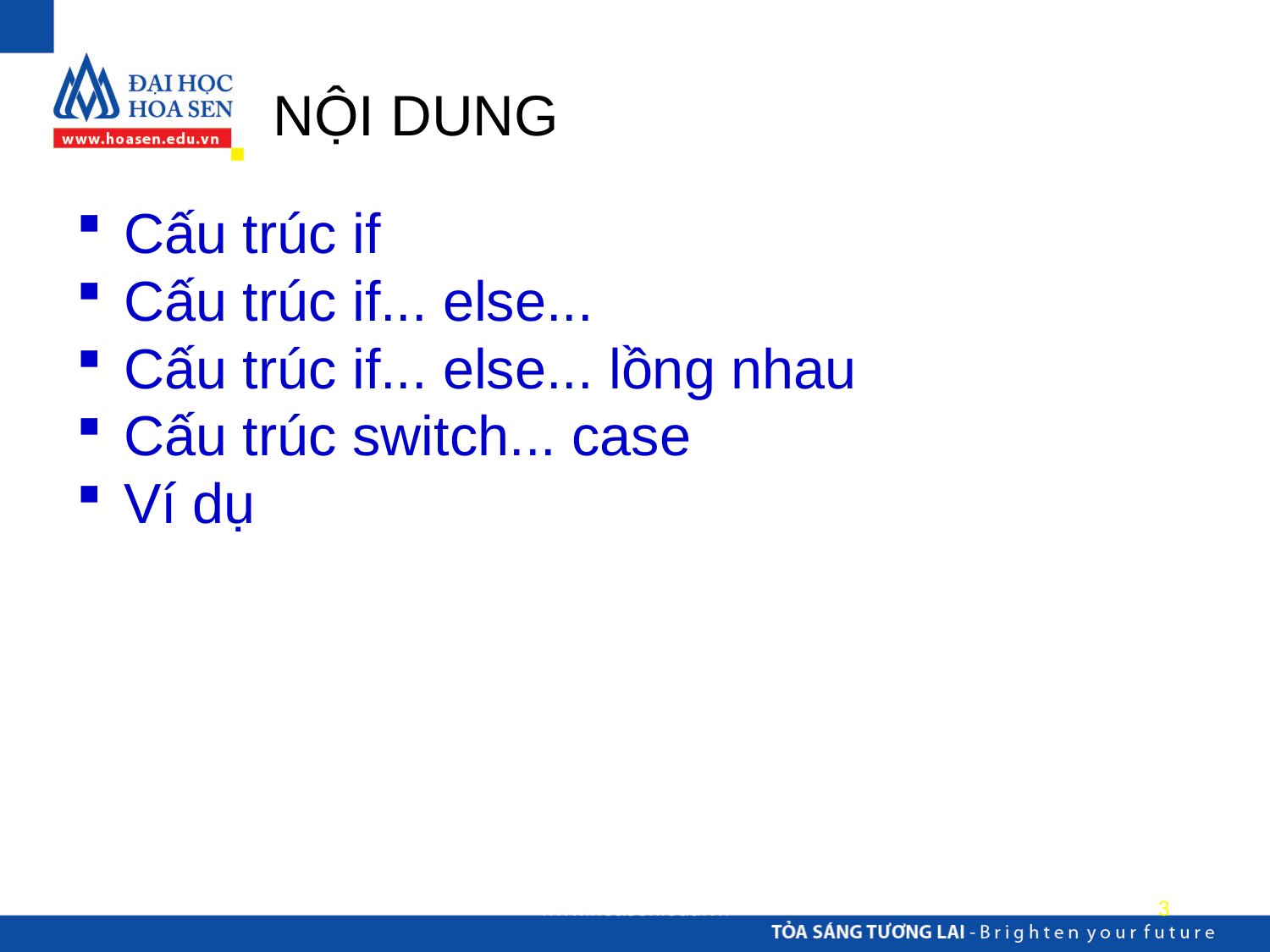

NỘI DUNG
Cấu trúc if
Cấu trúc if... else...
Cấu trúc if... else... lồng nhau
Cấu trúc switch... case
Ví dụ
www.hoasen.edu.vn
3